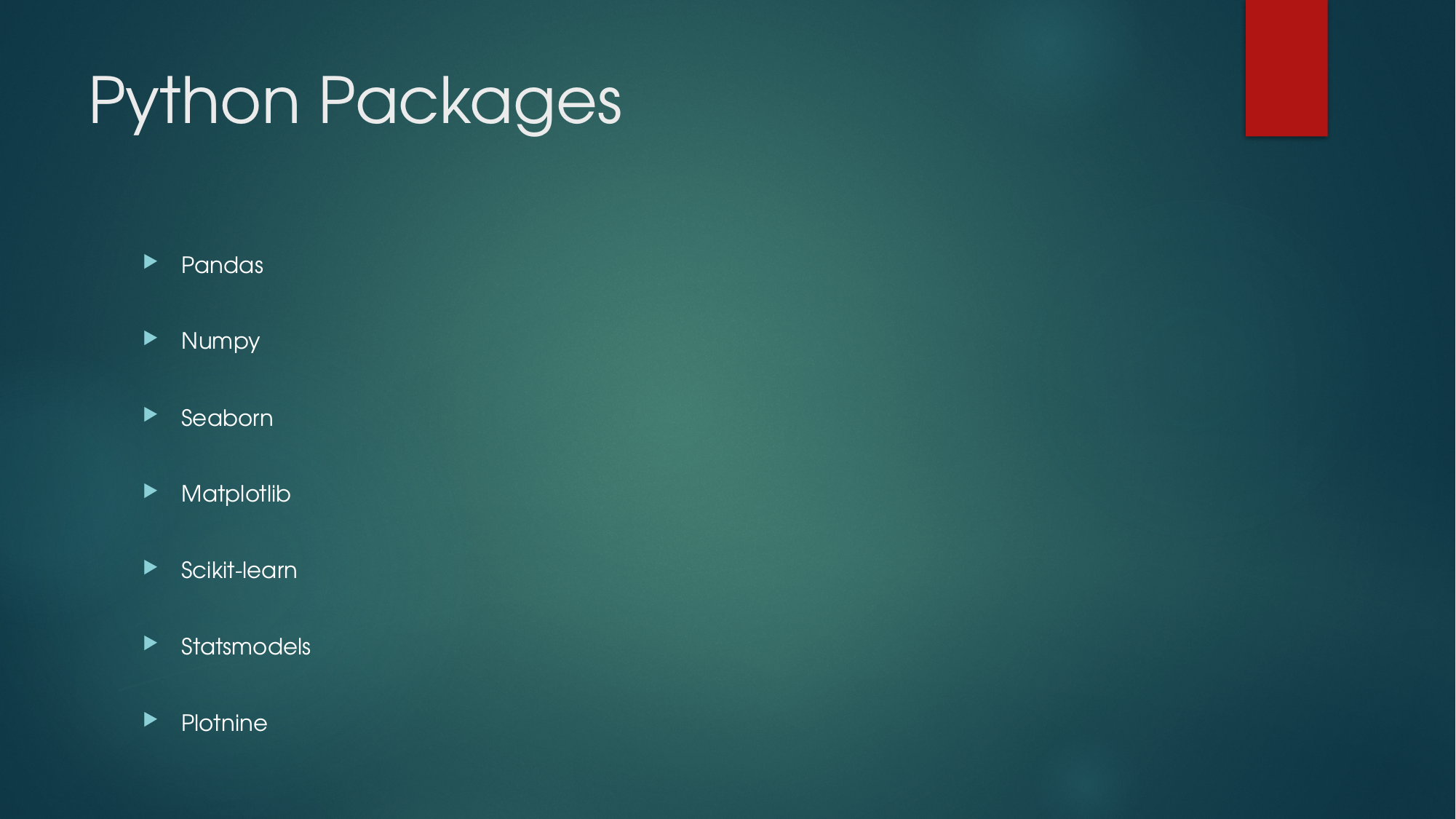

# Python Packages
Pandas

Numpy

Seaborn

Matplotlib

Scikit-learn

Statsmodels

Plotnine